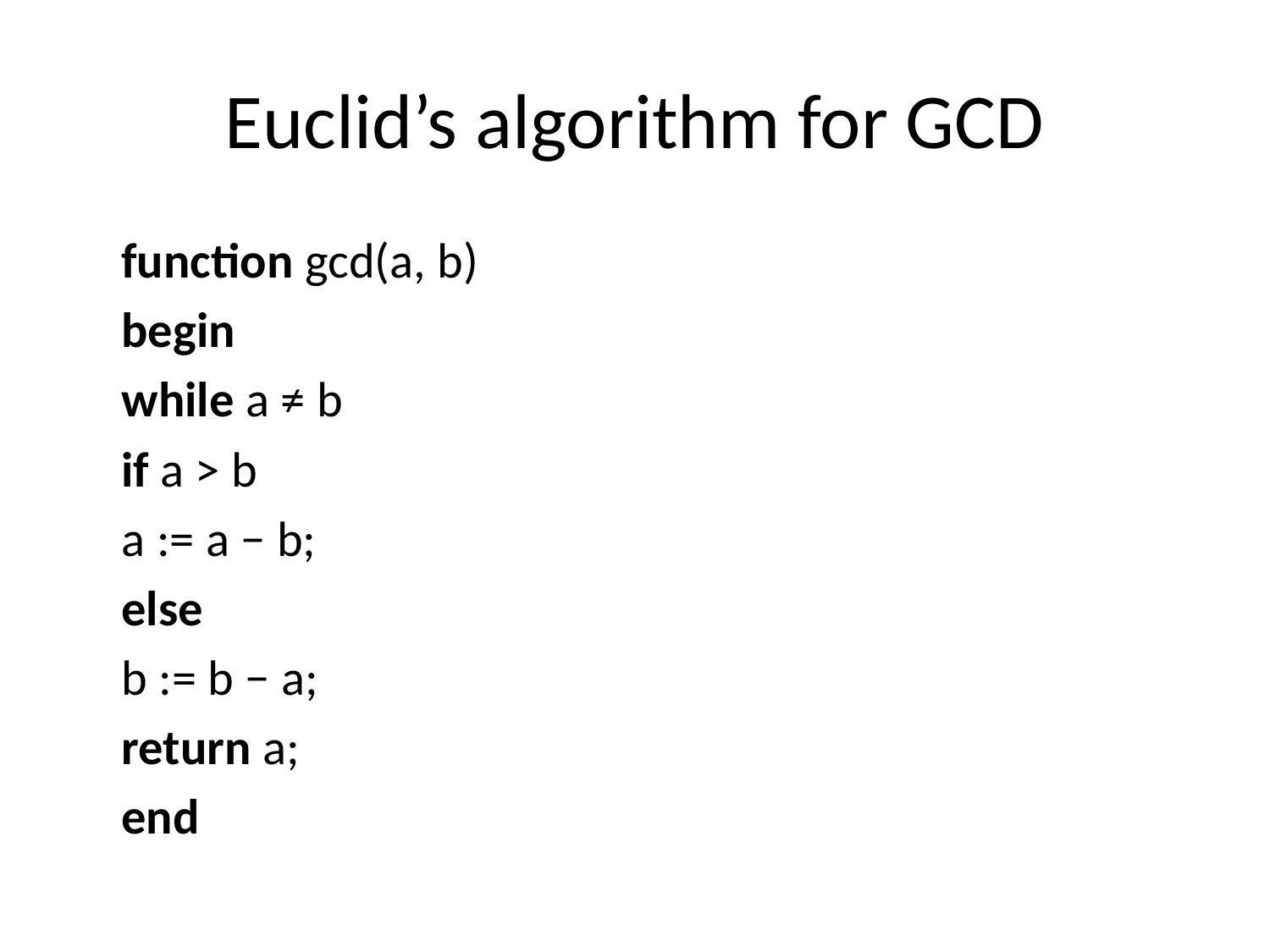

# Euclid’s algorithm for GCD
	function gcd(a, b)
	begin
		while a ≠ b
			if a > b
				a := a − b;
			else
				b := b − a;
		return a;
	end